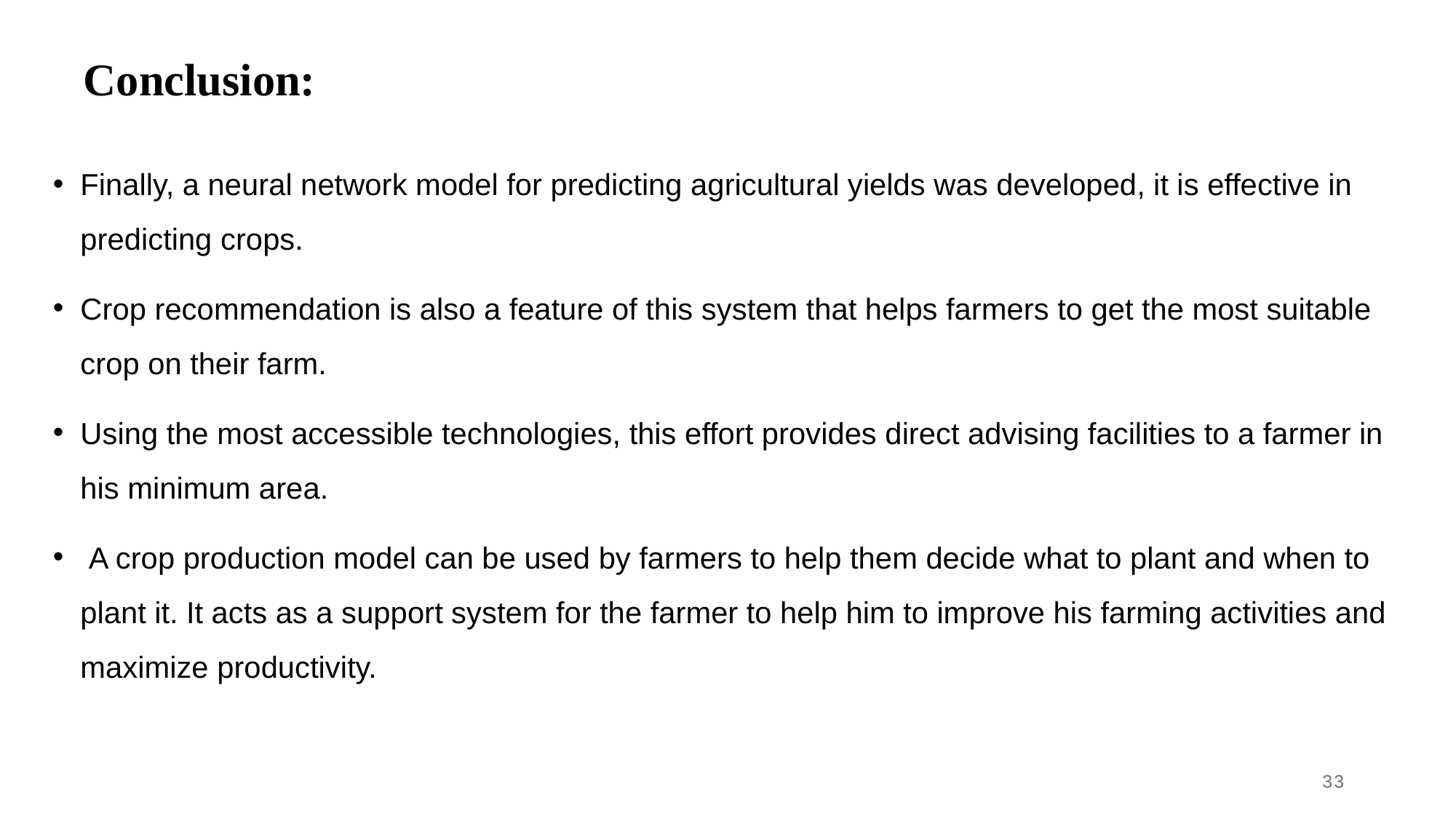

# Conclusion:
Finally, a neural network model for predicting agricultural yields was developed, it is effective in predicting crops.
Crop recommendation is also a feature of this system that helps farmers to get the most suitable crop on their farm.
Using the most accessible technologies, this effort provides direct advising facilities to a farmer in his minimum area.
 A crop production model can be used by farmers to help them decide what to plant and when to plant it. It acts as a support system for the farmer to help him to improve his farming activities and maximize productivity.
33